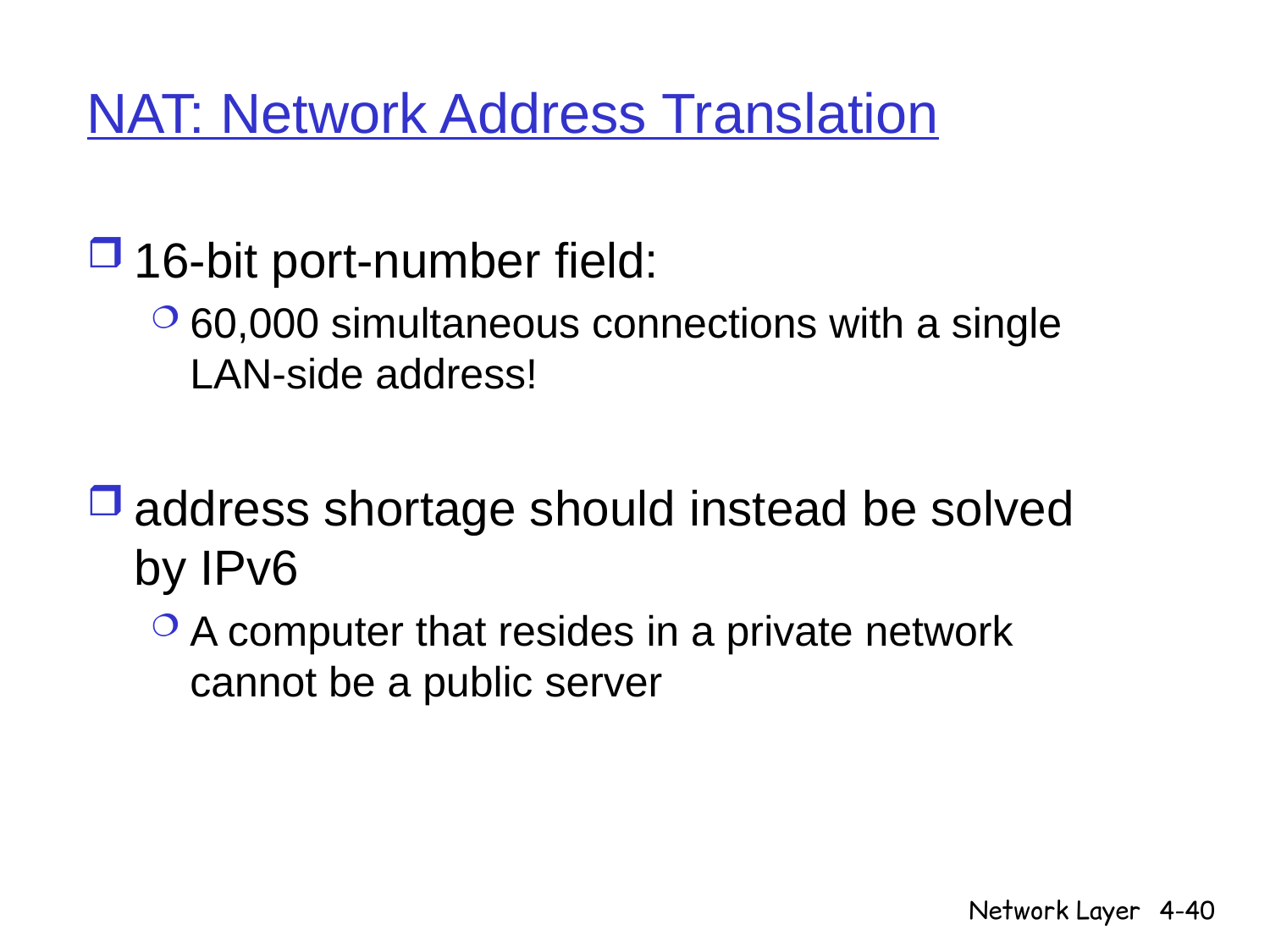

# NAT: Network Address Translation
16-bit port-number field:
60,000 simultaneous connections with a single LAN-side address!

address shortage should instead be solved by IPv6
A computer that resides in a private network cannot be a public server

Network Layer
4-40